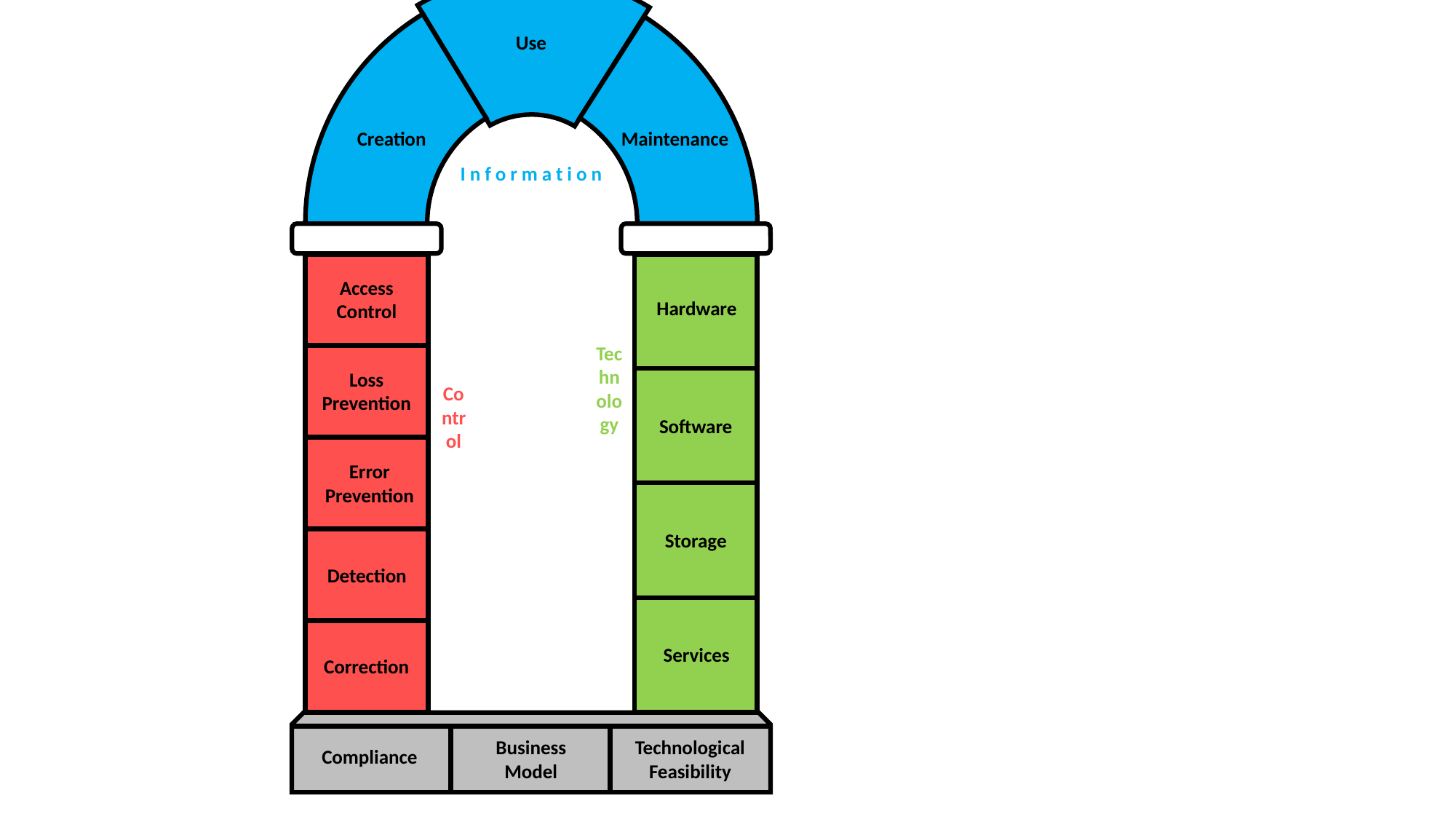

Use
Creation
Maintenance
I n f o r m a t i o n

Access
Control
Hardware
Technology

Loss
Prevention

Control
Software

Error
Prevention

Storage

Detection

Services
Correction

Business
Model
Technological
Feasibility
Compliance